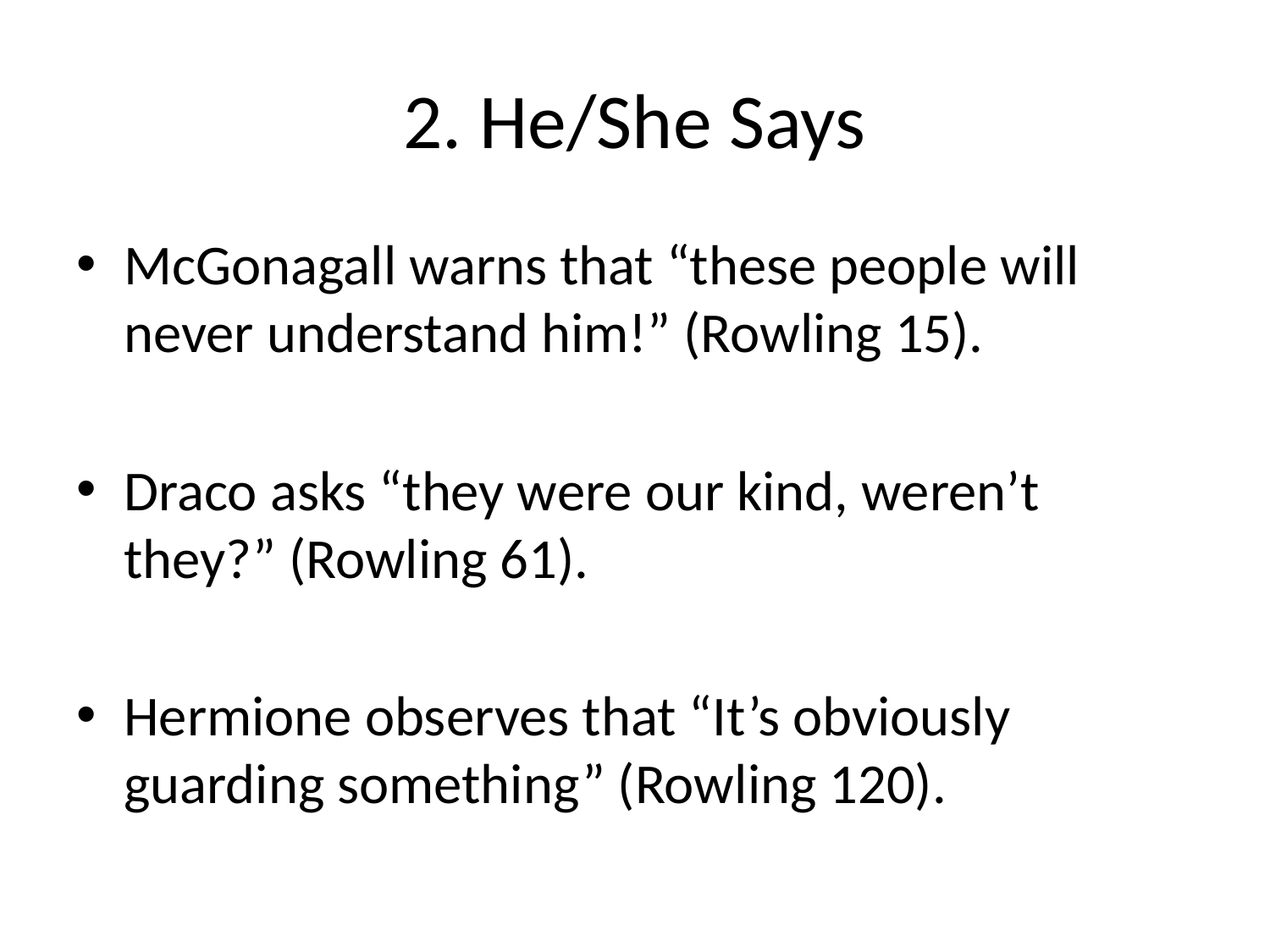

# 2. He/She Says
McGonagall warns that “these people will never understand him!” (Rowling 15).

Draco asks “they were our kind, weren’t they?” (Rowling 61).

Hermione observes that “It’s obviously guarding something” (Rowling 120).